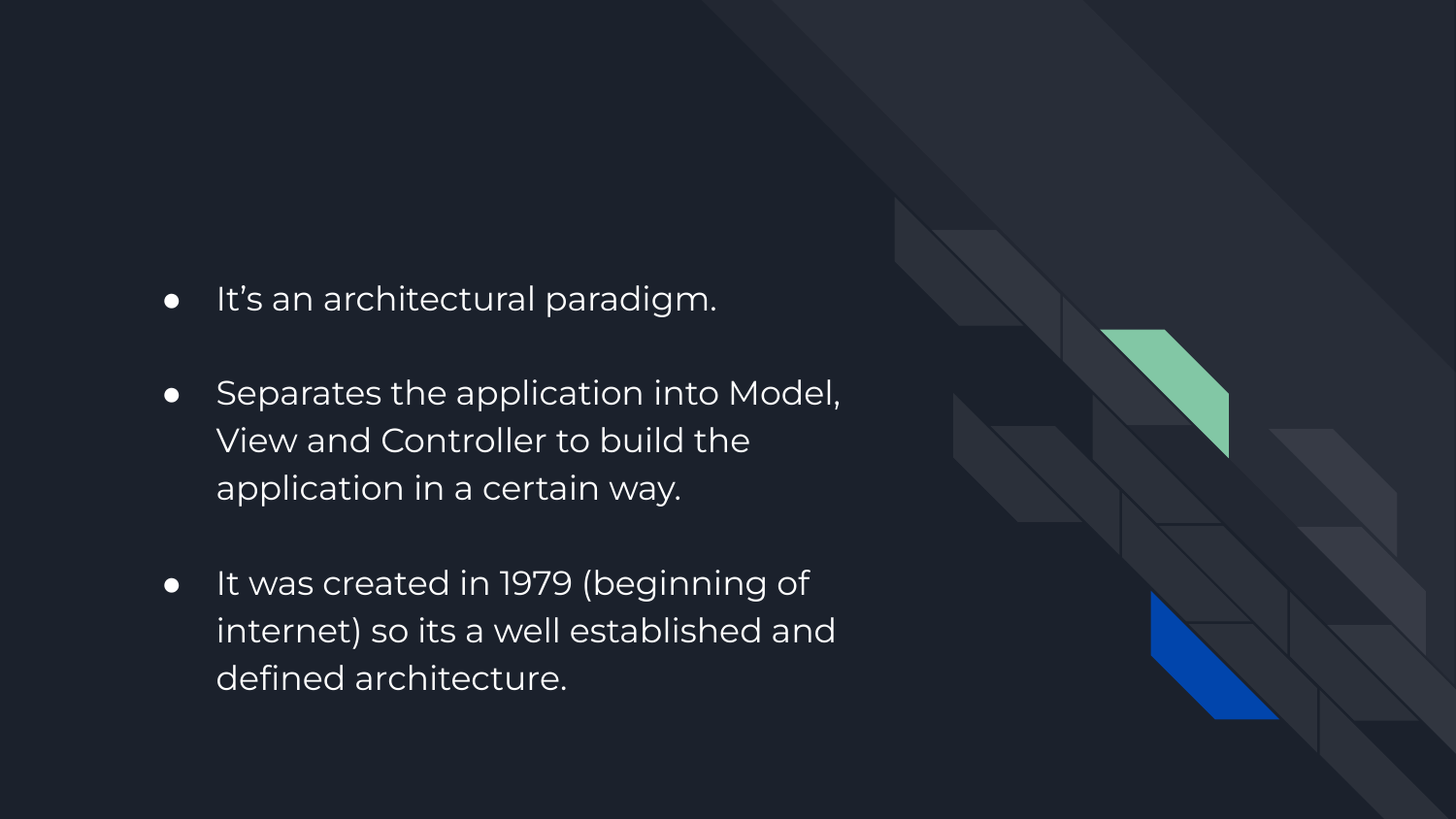

# It’s an architectural paradigm.

Separates the application into Model, View and Controller to build the application in a certain way.

It was created in 1979 (beginning of internet) so its a well established and defined architecture.